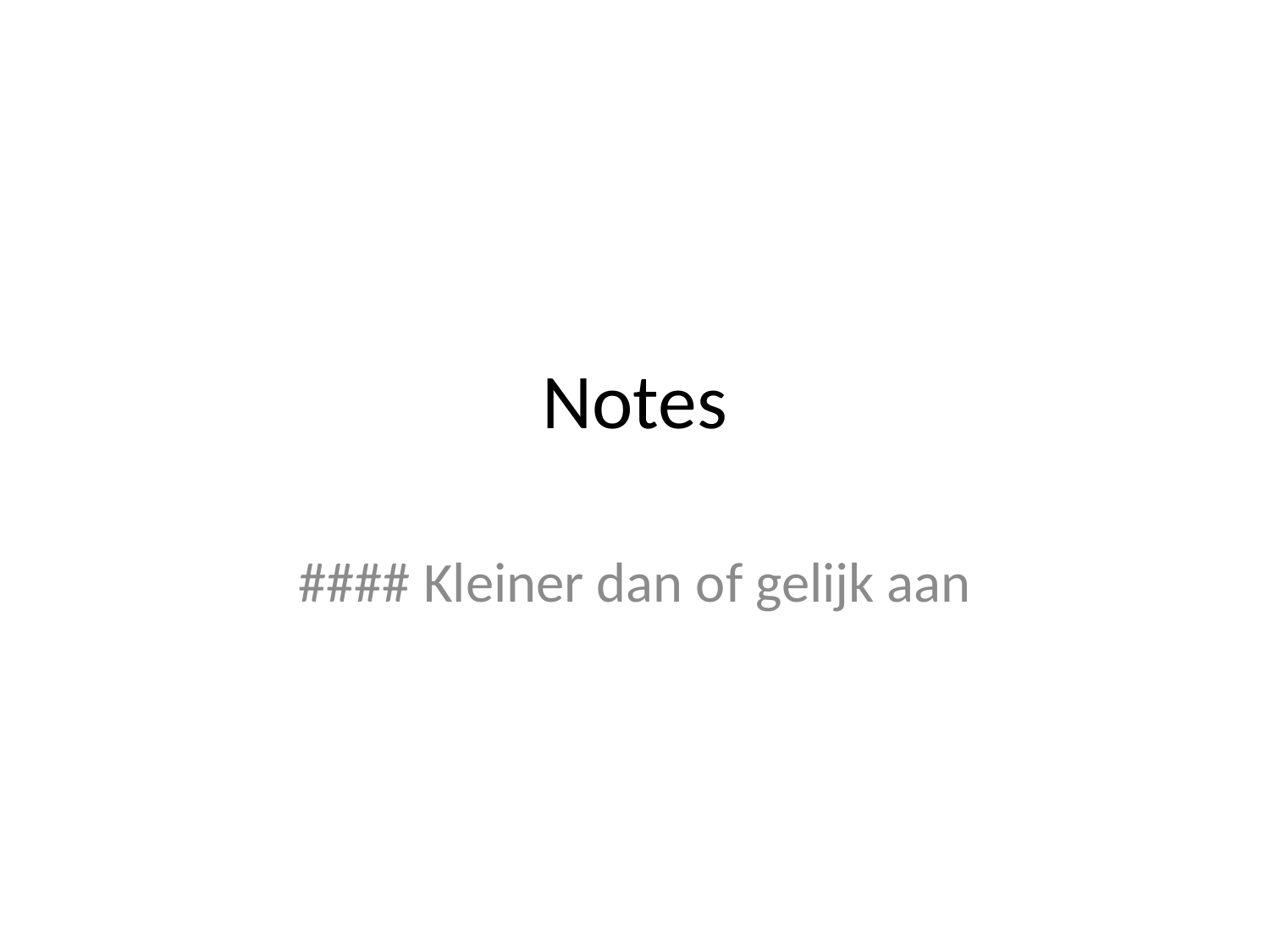

# Notes
#### Kleiner dan of gelijk aan